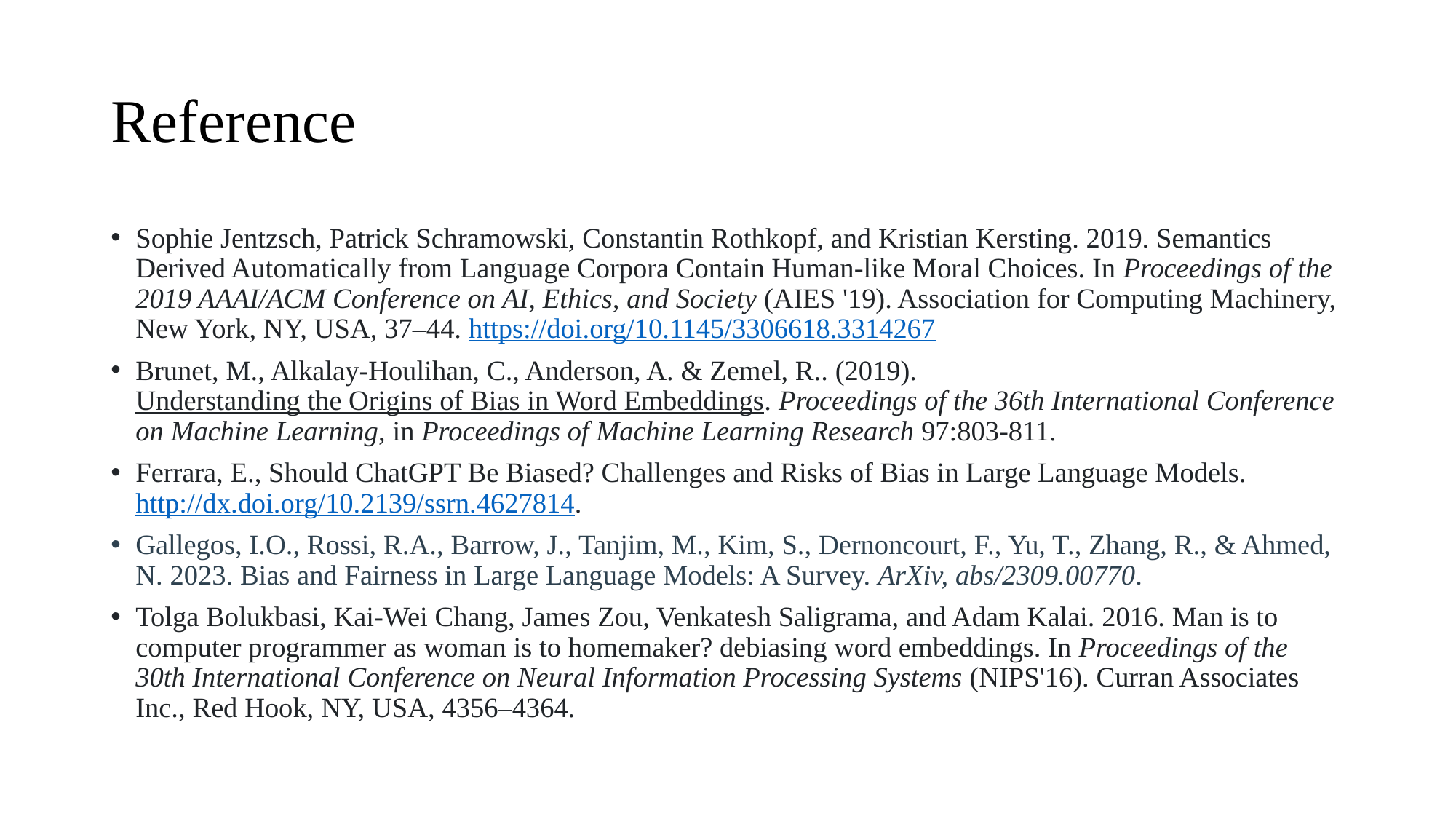

# Reference
Sophie Jentzsch, Patrick Schramowski, Constantin Rothkopf, and Kristian Kersting. 2019. Semantics Derived Automatically from Language Corpora Contain Human-like Moral Choices. In Proceedings of the 2019 AAAI/ACM Conference on AI, Ethics, and Society (AIES '19). Association for Computing Machinery, New York, NY, USA, 37–44. https://doi.org/10.1145/3306618.3314267
Brunet, M., Alkalay-Houlihan, C., Anderson, A. & Zemel, R.. (2019). Understanding the Origins of Bias in Word Embeddings. Proceedings of the 36th International Conference on Machine Learning, in Proceedings of Machine Learning Research 97:803-811.
Ferrara, E., Should ChatGPT Be Biased? Challenges and Risks of Bias in Large Language Models. http://dx.doi.org/10.2139/ssrn.4627814.
Gallegos, I.O., Rossi, R.A., Barrow, J., Tanjim, M., Kim, S., Dernoncourt, F., Yu, T., Zhang, R., & Ahmed, N. 2023. Bias and Fairness in Large Language Models: A Survey. ArXiv, abs/2309.00770.
Tolga Bolukbasi, Kai-Wei Chang, James Zou, Venkatesh Saligrama, and Adam Kalai. 2016. Man is to computer programmer as woman is to homemaker? debiasing word embeddings. In Proceedings of the 30th International Conference on Neural Information Processing Systems (NIPS'16). Curran Associates Inc., Red Hook, NY, USA, 4356–4364.